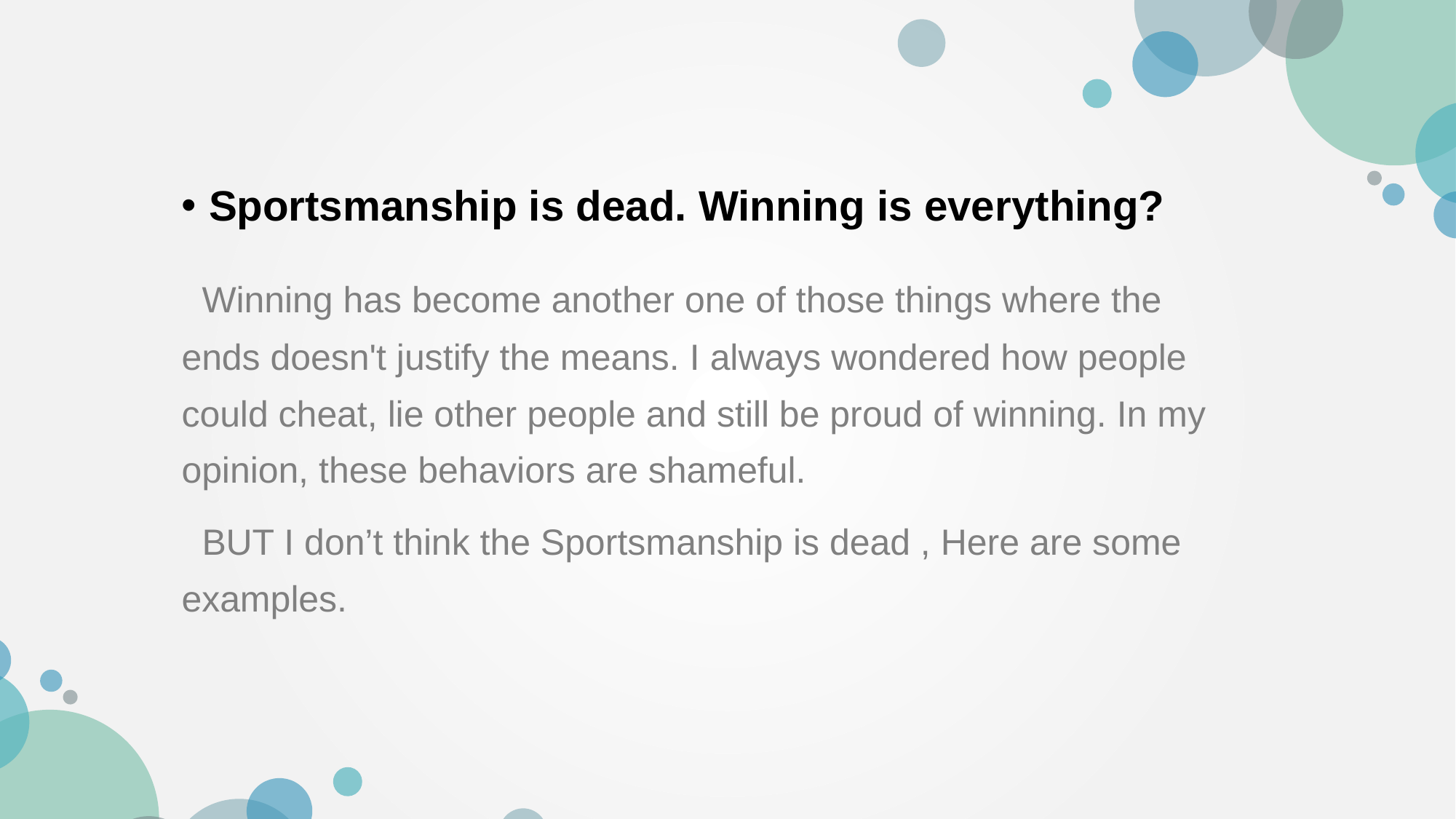

Sportsmanship is dead. Winning is everything?
  Winning has become another one of those things where the ends doesn't justify the means. I always wondered how people could cheat, lie other people and still be proud of winning. In my opinion, these behaviors are shameful.
  BUT I don’t think the Sportsmanship is dead , Here are some examples.